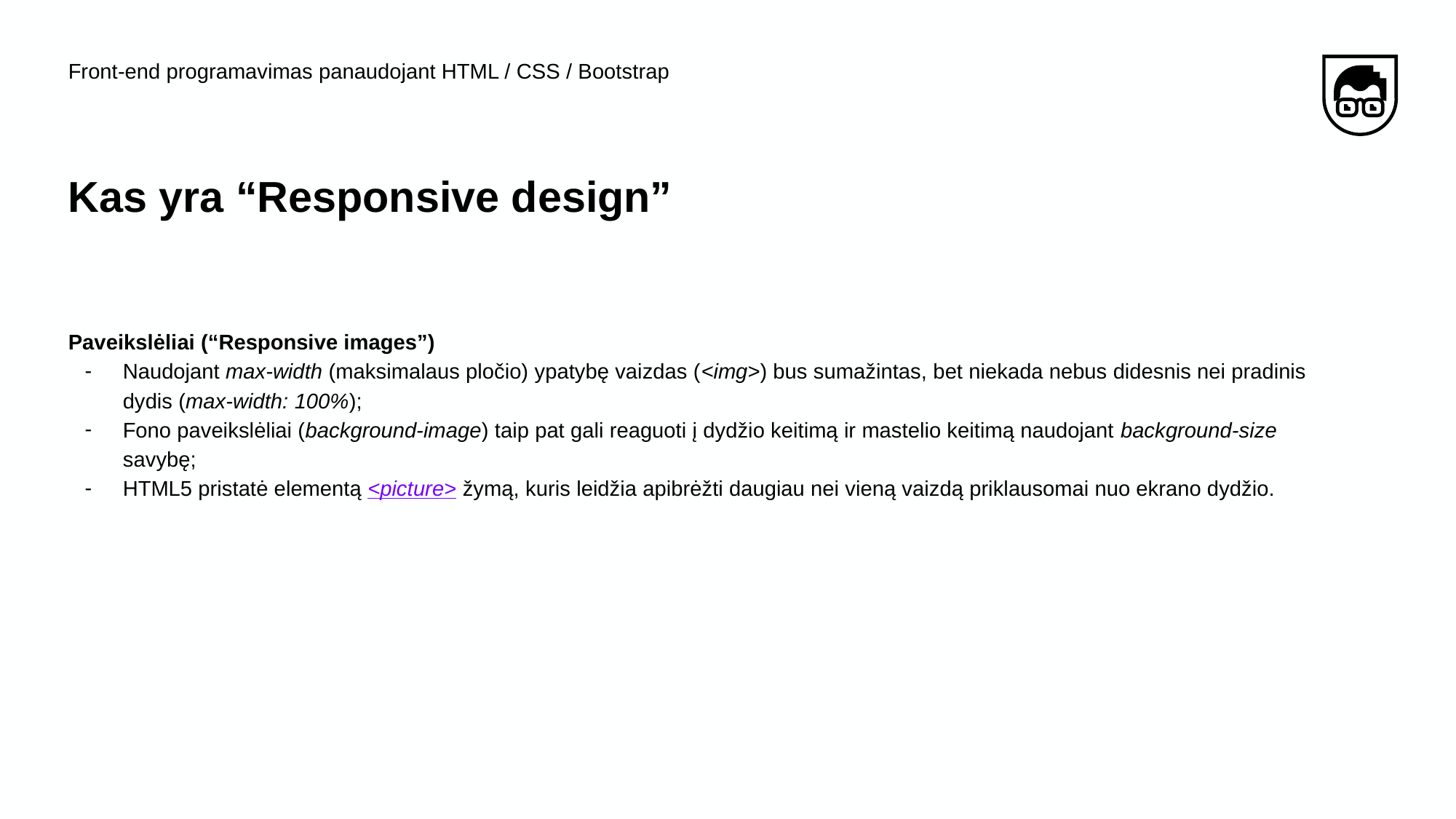

Front-end programavimas panaudojant HTML / CSS / Bootstrap
# Kas yra “Responsive design”
Paveikslėliai (“Responsive images”)
Naudojant max-width (maksimalaus pločio) ypatybę vaizdas (<img>) bus sumažintas, bet niekada nebus didesnis nei pradinis dydis (max-width: 100%);
Fono paveikslėliai (background-image) taip pat gali reaguoti į dydžio keitimą ir mastelio keitimą naudojant background-size savybę;
HTML5 pristatė elementą <picture> žymą, kuris leidžia apibrėžti daugiau nei vieną vaizdą priklausomai nuo ekrano dydžio.